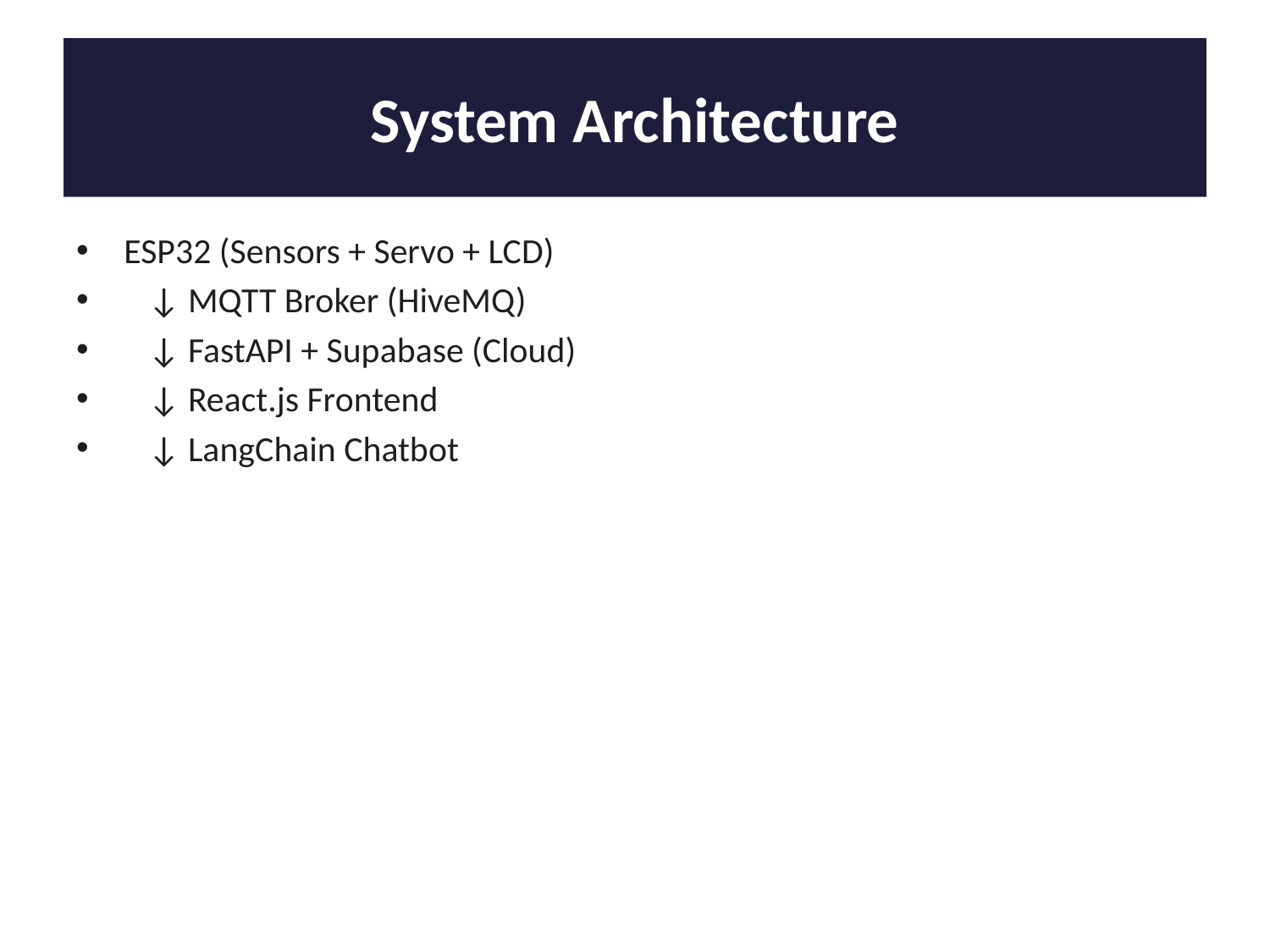

# System Architecture
ESP32 (Sensors + Servo + LCD)
   ↓ MQTT Broker (HiveMQ)
   ↓ FastAPI + Supabase (Cloud)
   ↓ React.js Frontend
   ↓ LangChain Chatbot